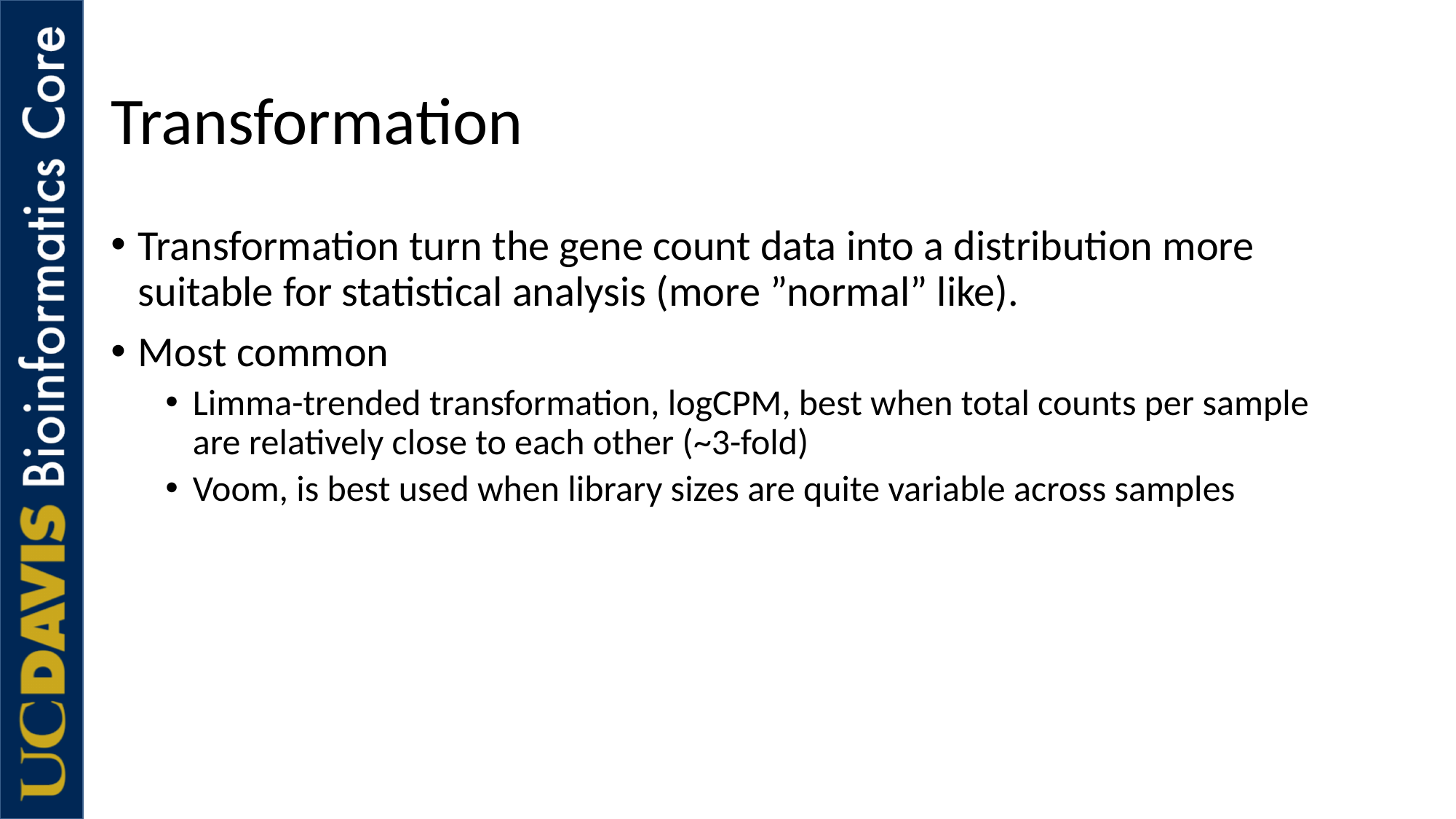

# Transformation
Transformation turn the gene count data into a distribution more suitable for statistical analysis (more ”normal” like).
Most common
Limma-trended transformation, logCPM, best when total counts per sample are relatively close to each other (~3-fold)
Voom, is best used when library sizes are quite variable across samples